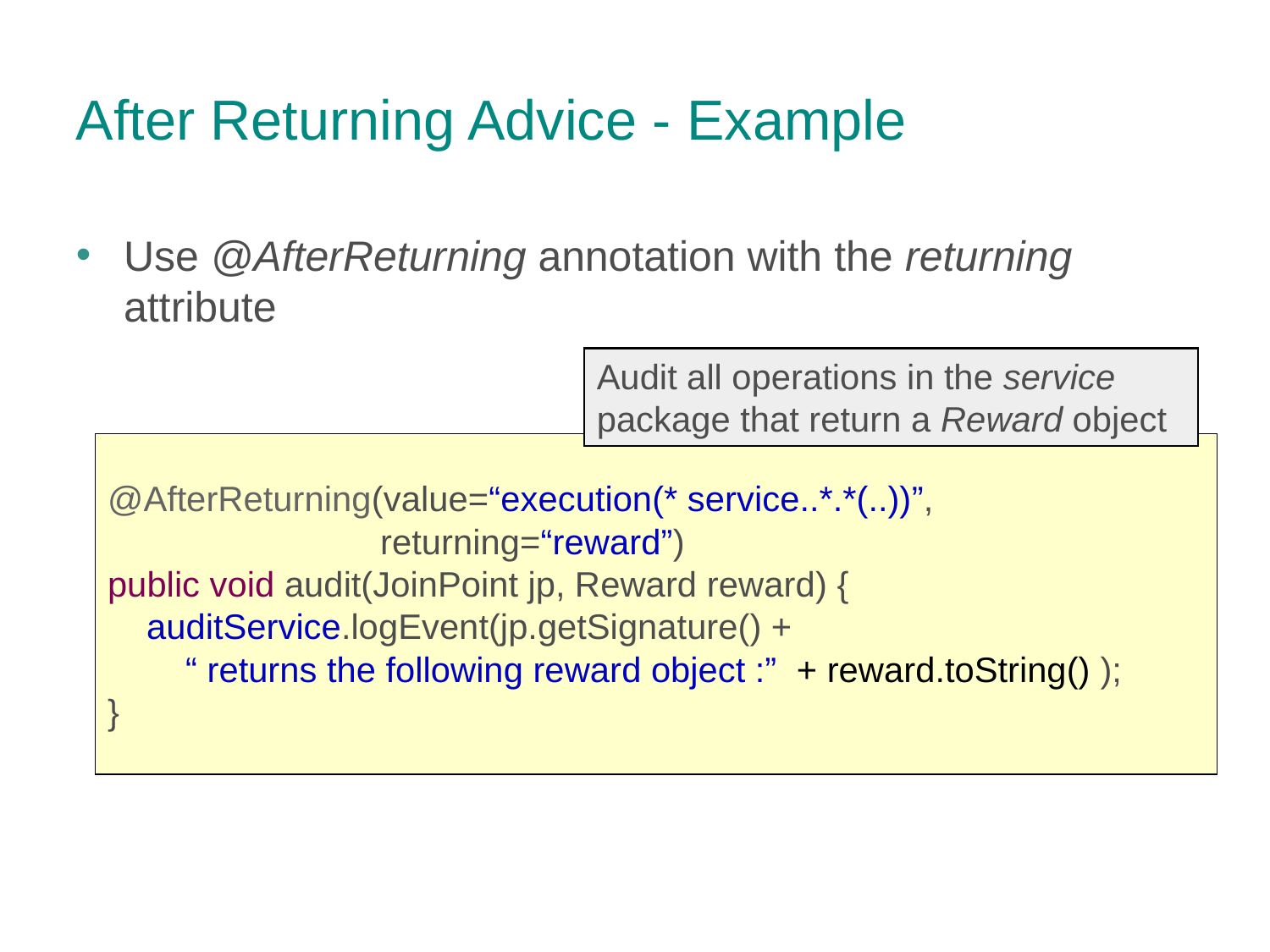

After Returning Advice - Example
Use @AfterReturning annotation with the returning attribute
Audit all operations in the service
package that return a Reward object

@AfterReturning(value=“execution(* service..*.*(..))”,
                            returning=“reward”)
public void audit(JoinPoint jp, Reward reward) {
    auditService.logEvent(jp.getSignature() +
        “ returns the following reward object :”  + reward.toString() );
}